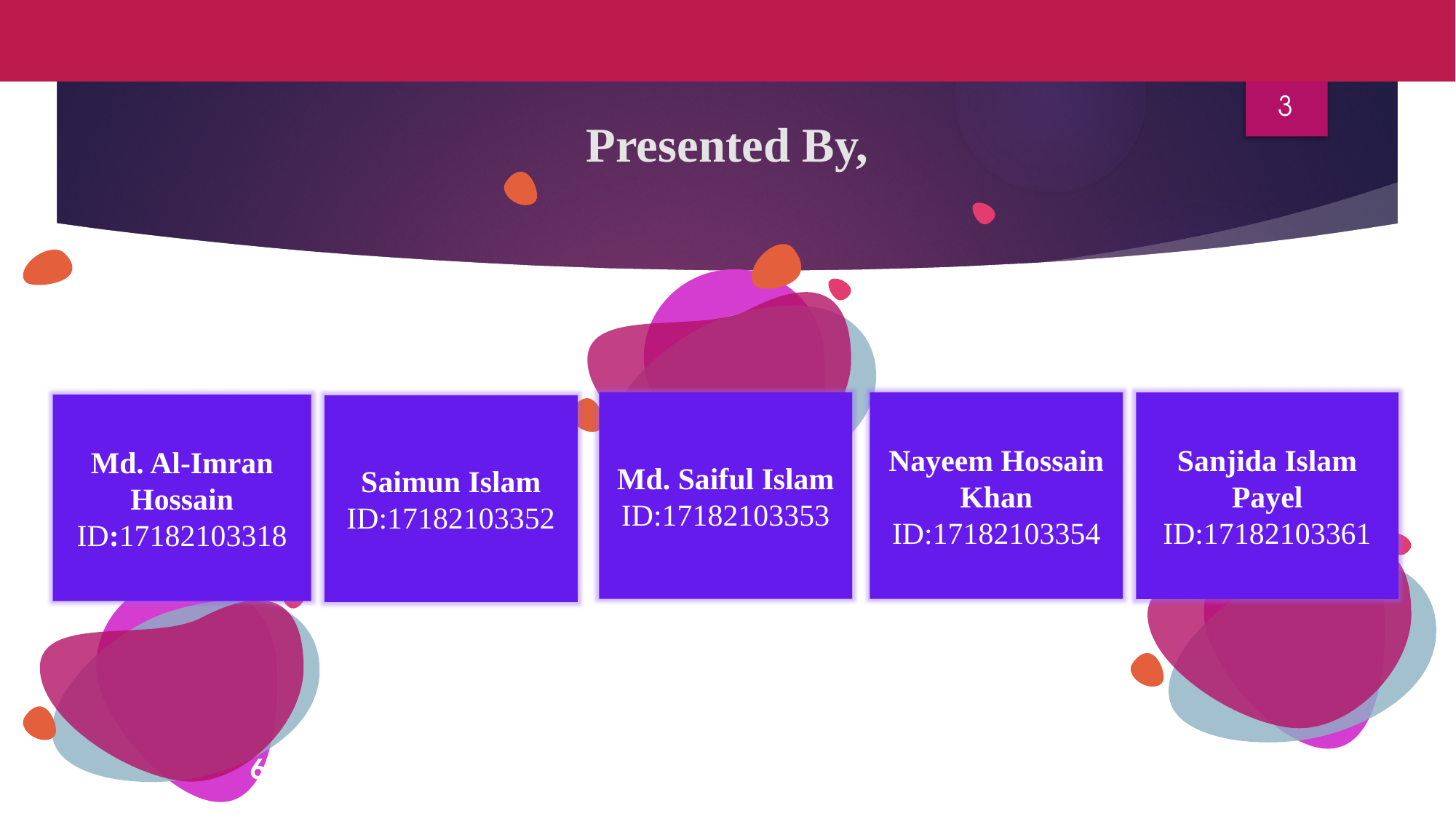

3
# Presented By,

Md. Saiful Islam
ID:17182103353
Nayeem Hossain Khan
ID:17182103354
Sanjida Islam Payel
ID:17182103361
Md. Al-Imran Hossain
ID:17182103318
Saimun Islam
ID:17182103352

6/11/2022